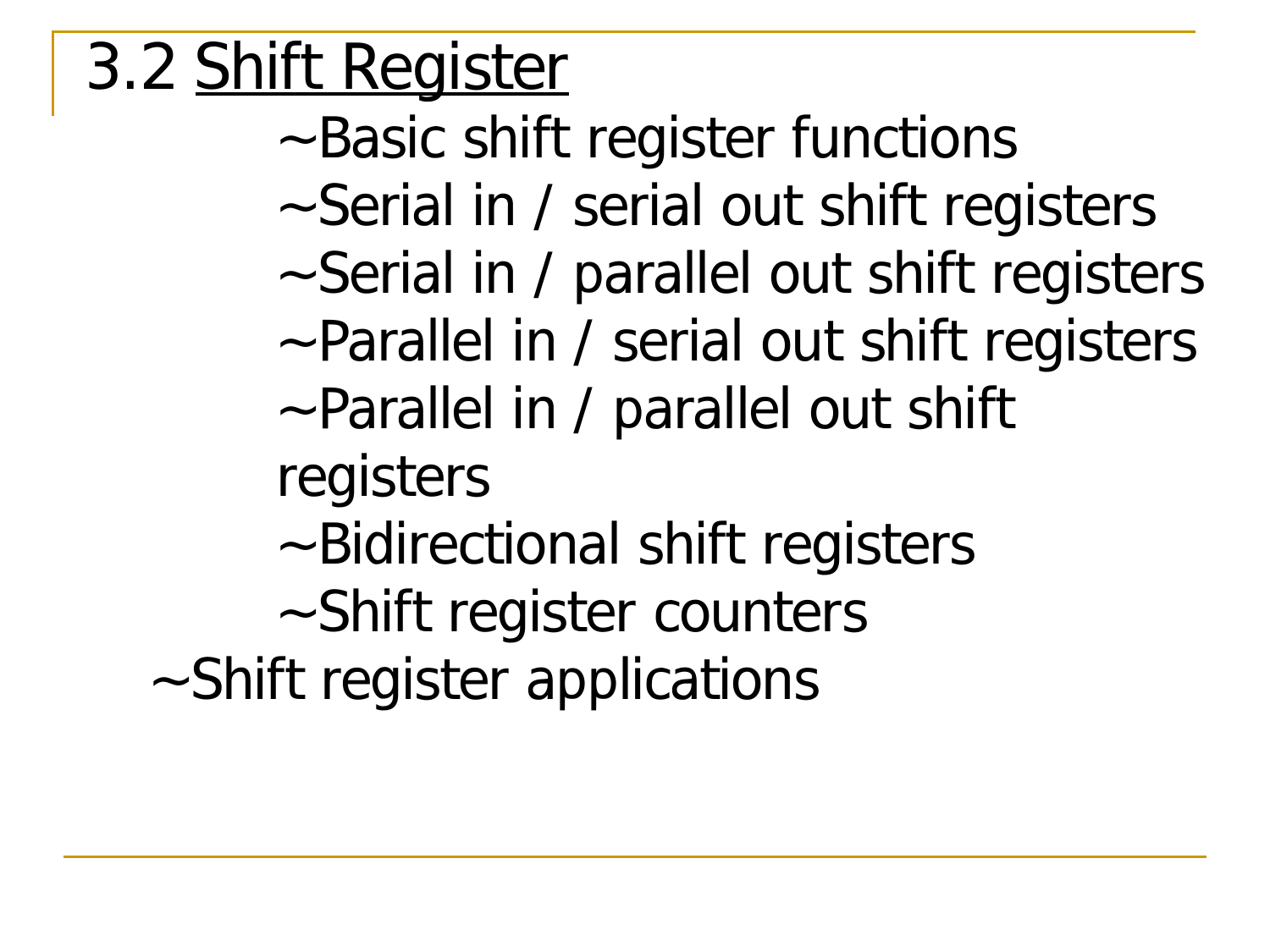

3.2 Shift Register
	~Basic shift register functions
	~Serial in / serial out shift registers
	~Serial in / parallel out shift registers
	~Parallel in / serial out shift registers
	~Parallel in / parallel out shift registers
	~Bidirectional shift registers
	~Shift register counters
	~Shift register applications